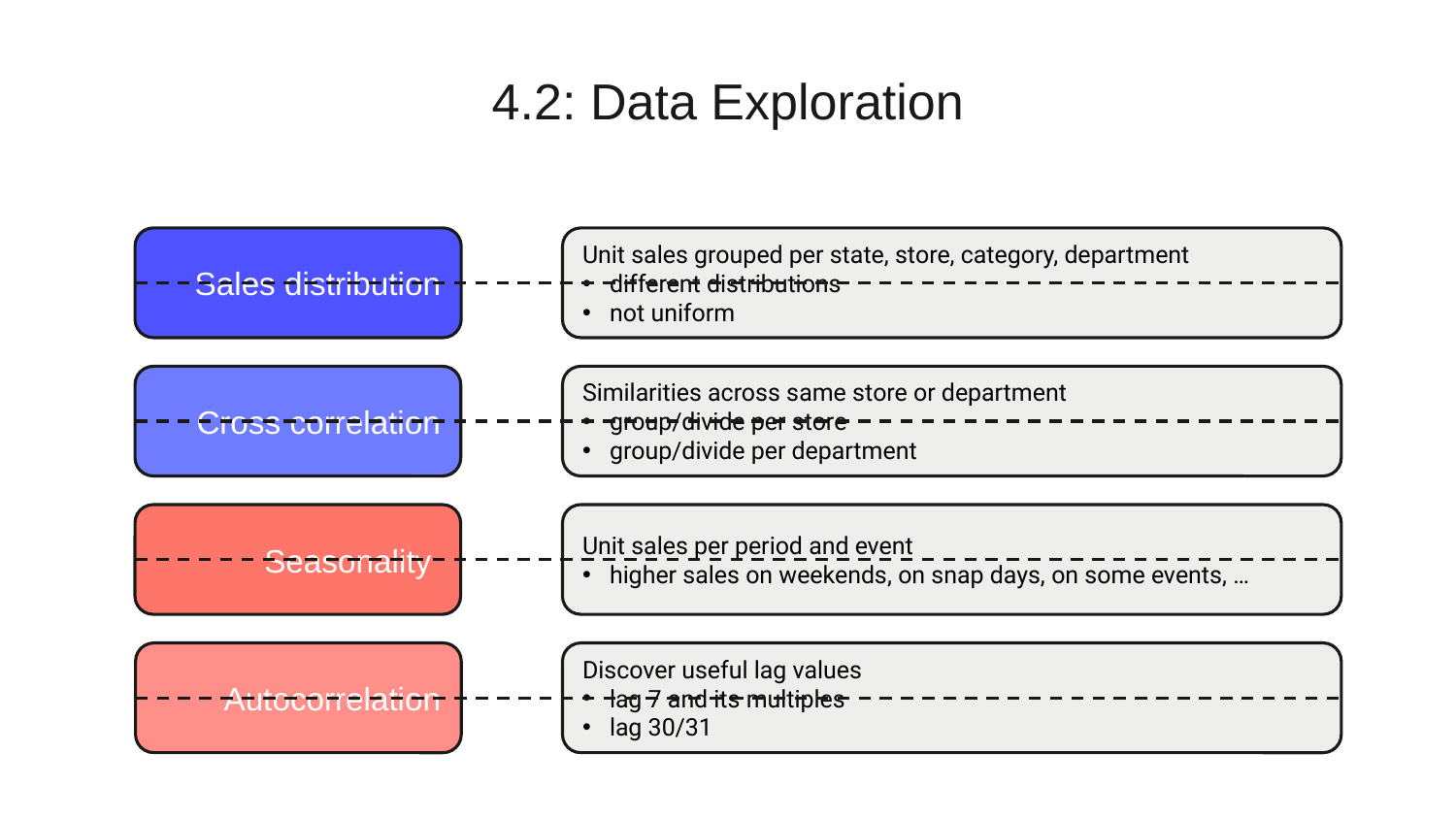

# 4.2: Data Exploration
Sales distribution
Unit sales grouped per state, store, category, department
different distributions
not uniform
Similarities across same store or department
group/divide per store
group/divide per department
Cross correlation
Unit sales per period and event
higher sales on weekends, on snap days, on some events, …
Seasonality
Discover useful lag values
lag 7 and its multiples
lag 30/31
Autocorrelation